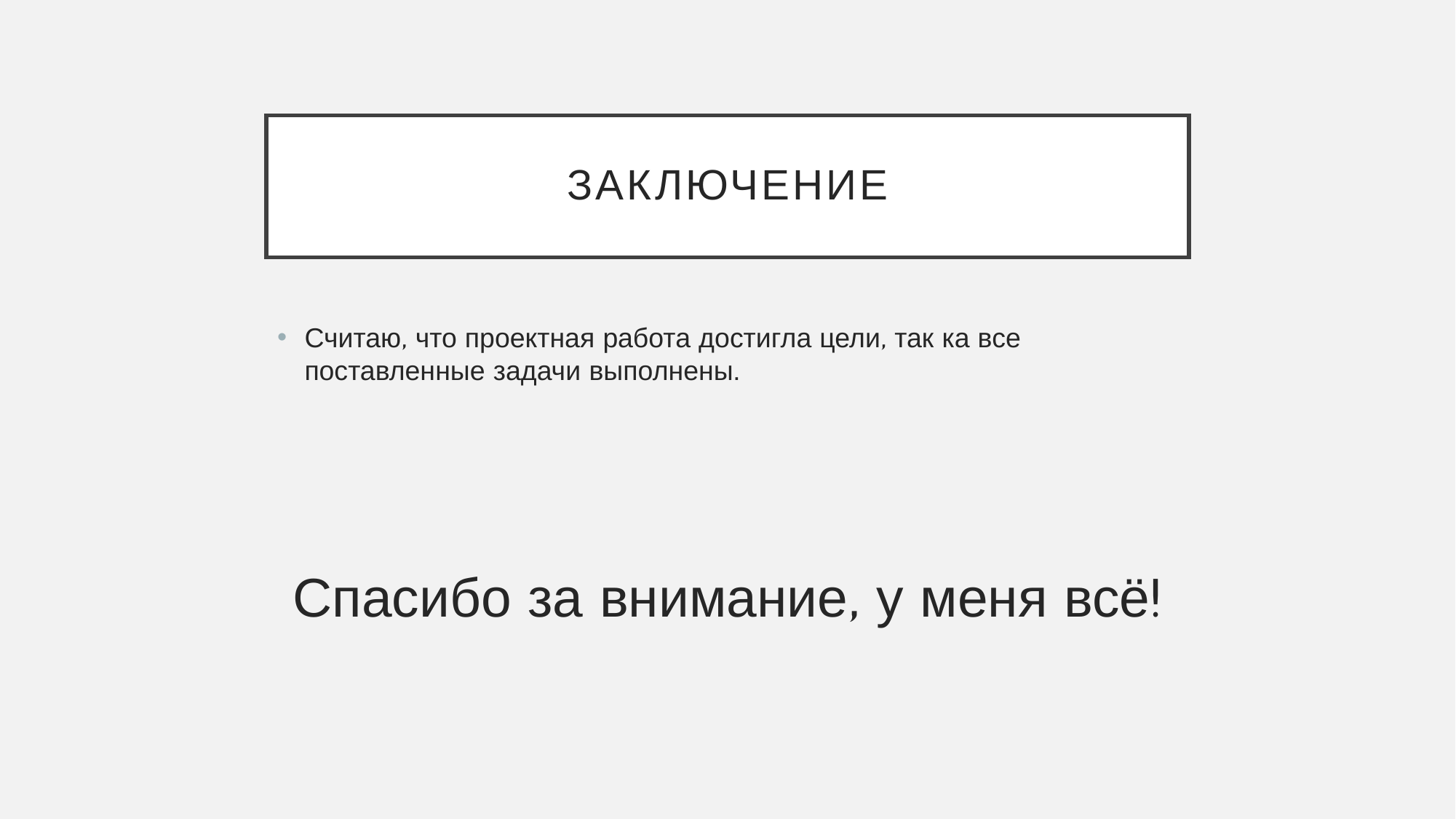

# Заключение
Считаю, что проектная работа достигла цели, так ка все поставленные задачи выполнены.

Спасибо за внимание, у меня всё!